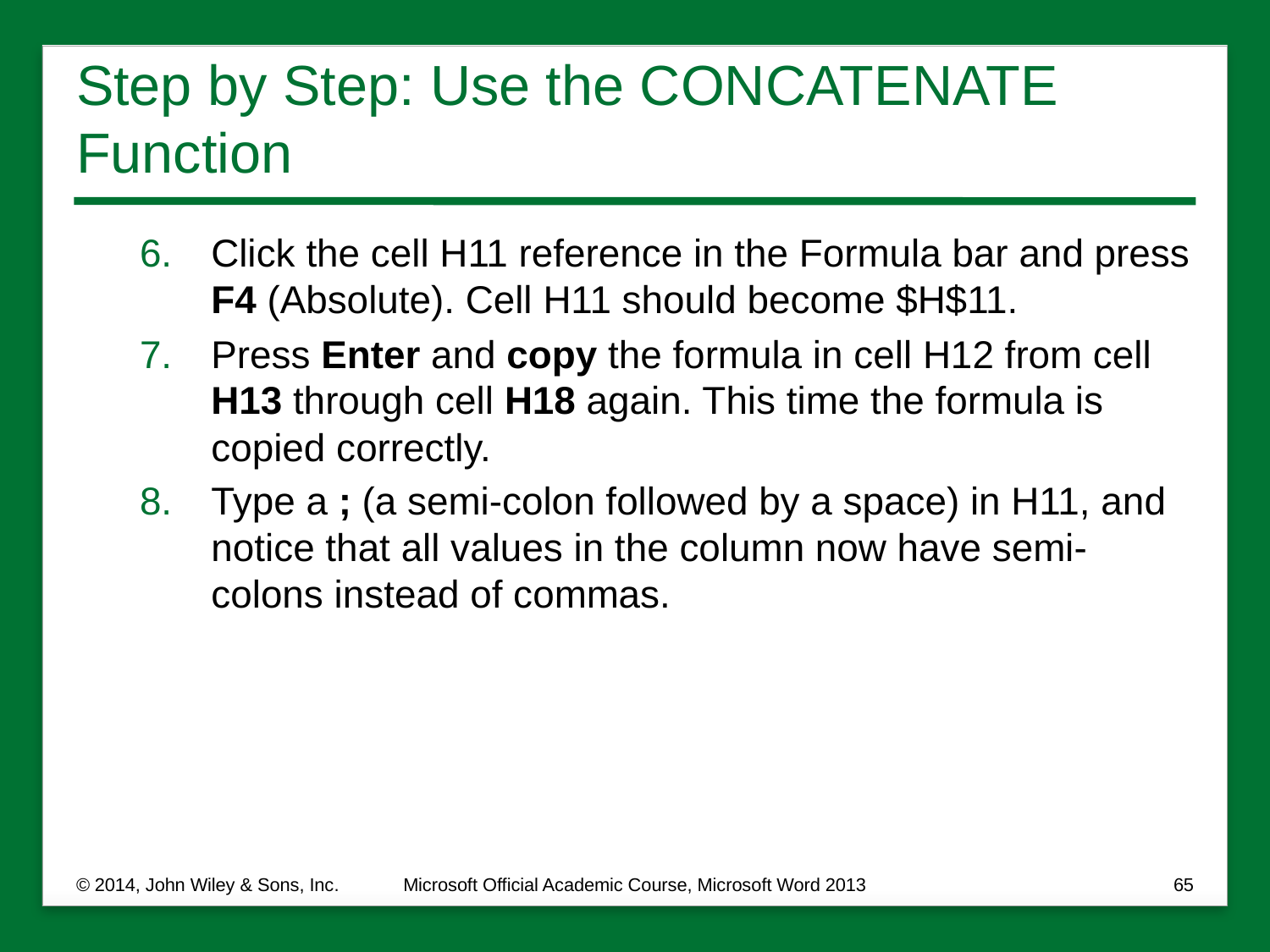

# Step by Step: Use the CONCATENATE Function
Click the cell H11 reference in the Formula bar and press F4 (Absolute). Cell H11 should become $H$11.
Press Enter and copy the formula in cell H12 from cell H13 through cell H18 again. This time the formula is copied correctly.
Type a ; (a semi-colon followed by a space) in H11, and notice that all values in the column now have semi-colons instead of commas.
© 2014, John Wiley & Sons, Inc.
Microsoft Official Academic Course, Microsoft Word 2013
65